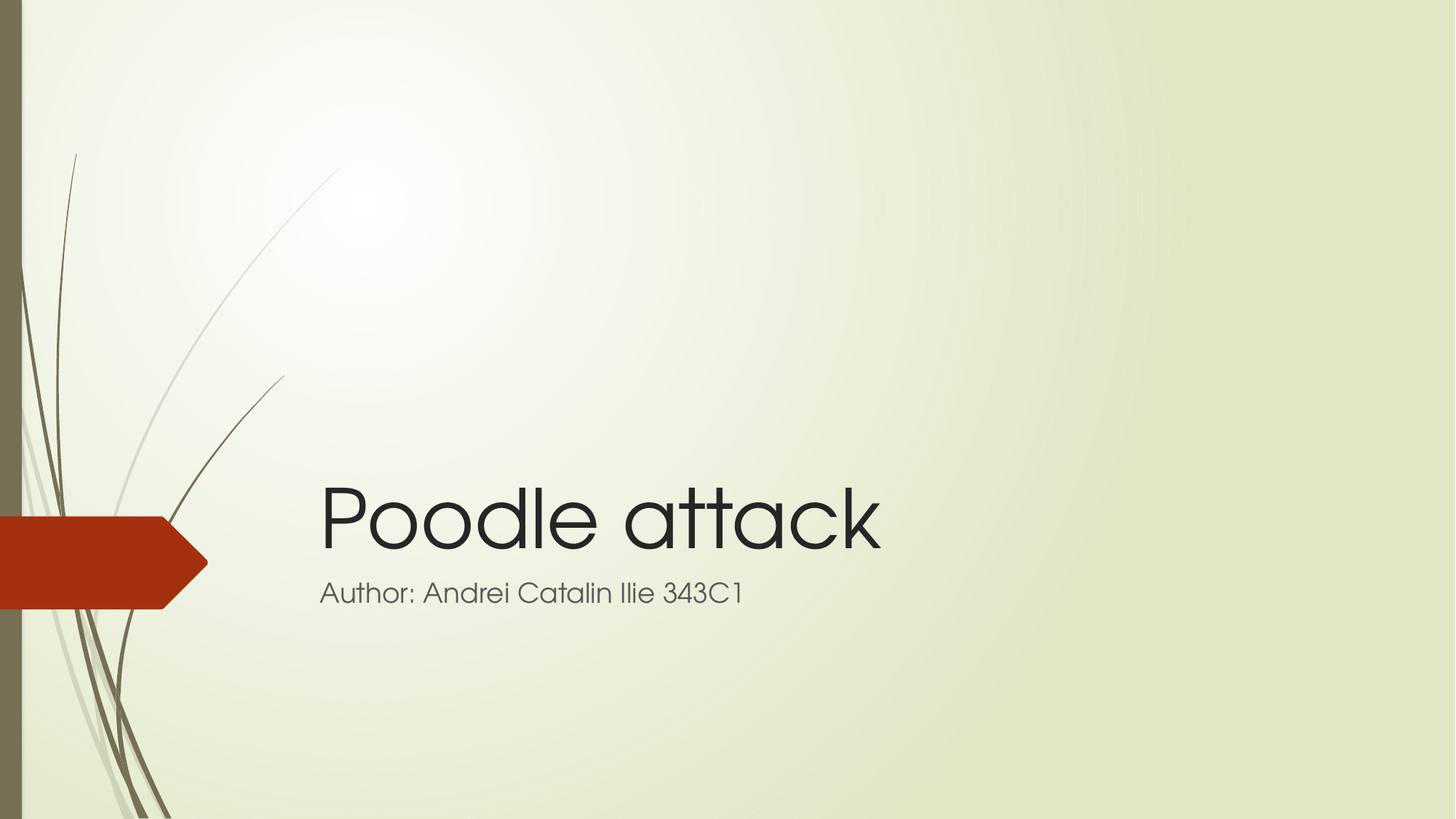

# Poodle attack
Author: Andrei Catalin Ilie 343C1